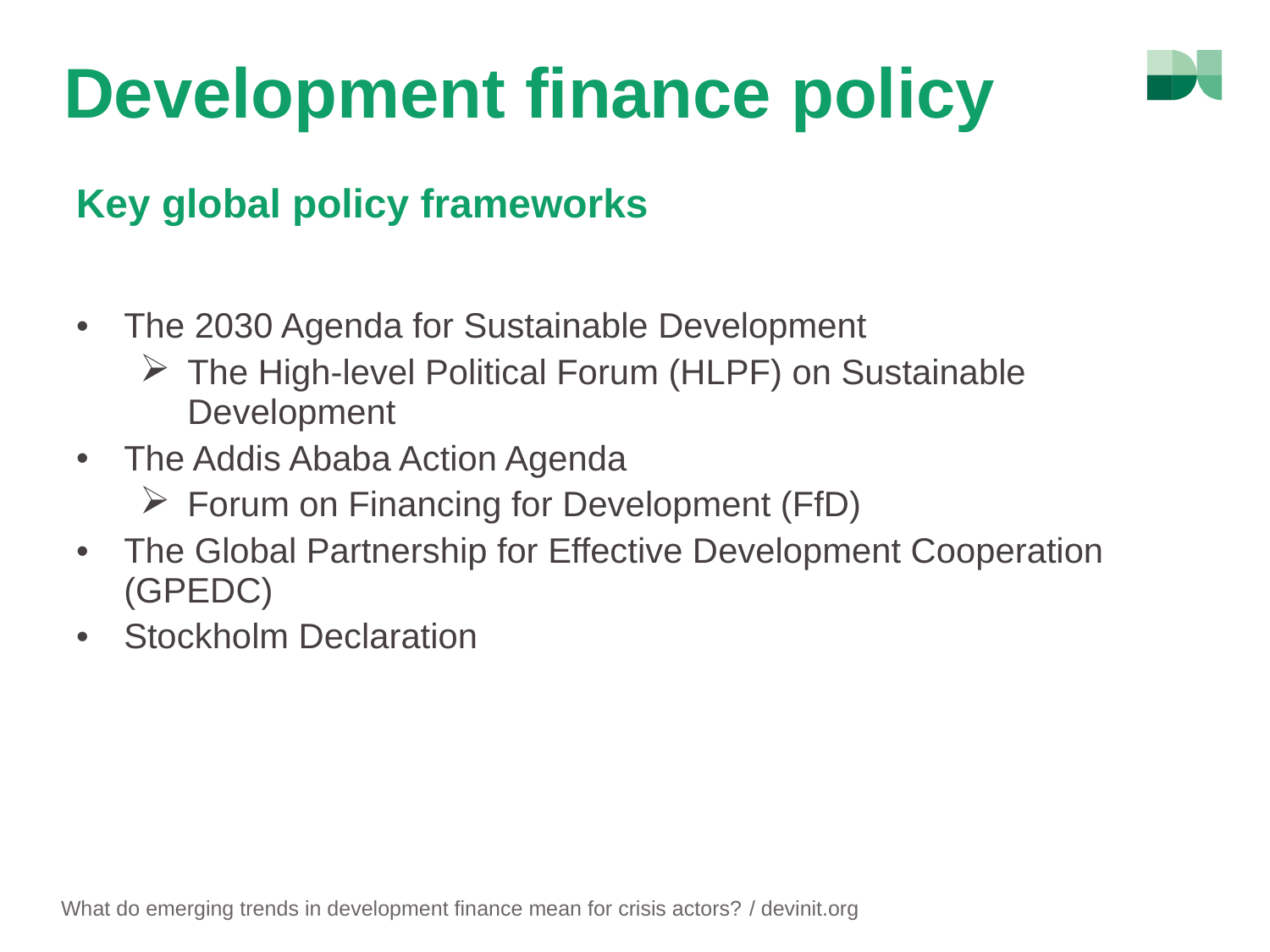

# Development finance policy

Key global policy frameworks
The 2030 Agenda for Sustainable Development
The High-level Political Forum (HLPF) on Sustainable Development
The Addis Ababa Action Agenda
Forum on Financing for Development (FfD)
The Global Partnership for Effective Development Cooperation (GPEDC)
Stockholm Declaration
What do emerging trends in development finance mean for crisis actors? / devinit.org